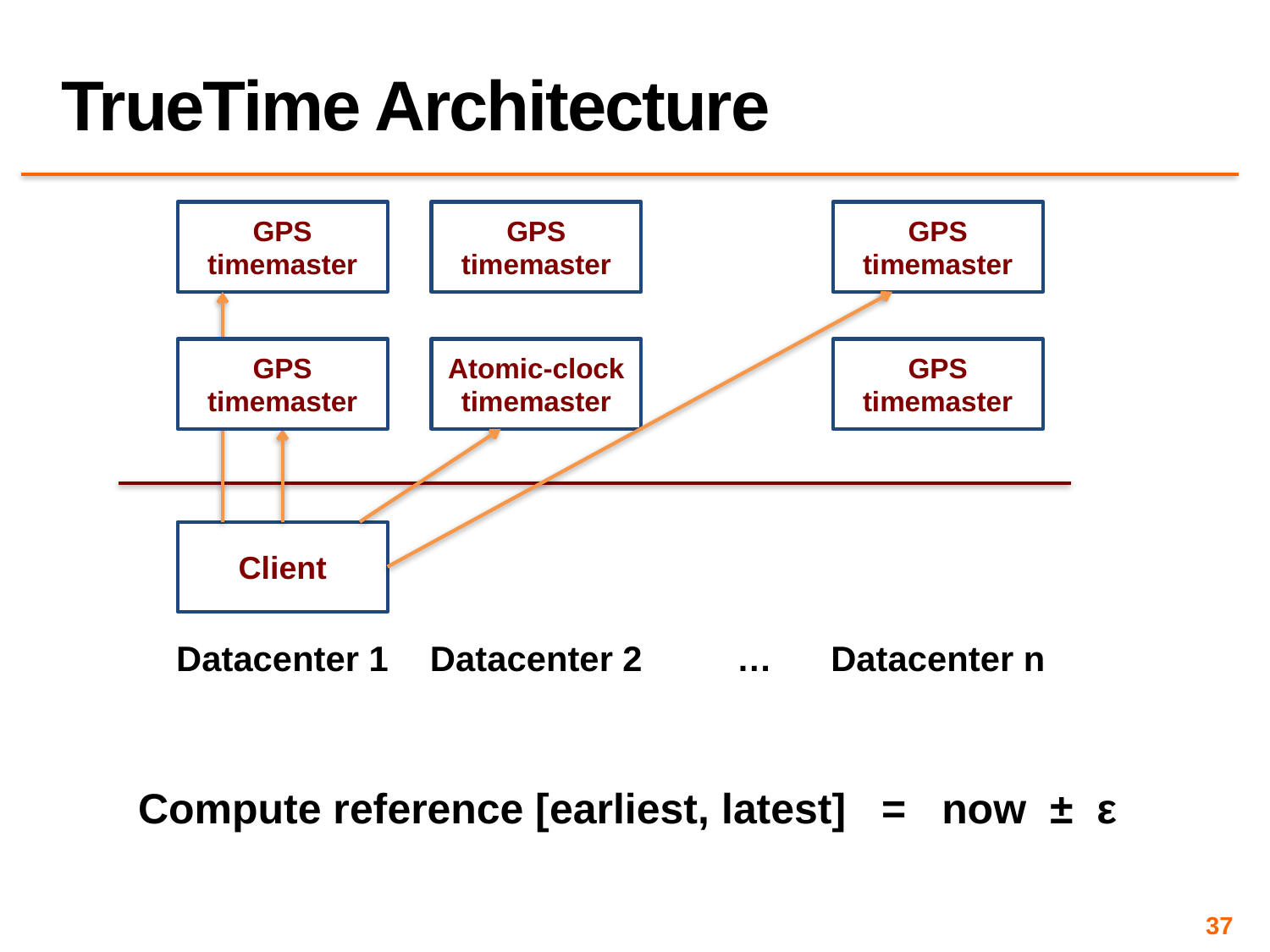

# TrueTime Architecture
GPS timemaster
GPS timemaster
GPS timemaster
GPS timemaster
Atomic-clock timemaster
GPS timemaster
Client
Datacenter 1
Datacenter 2
…
Datacenter n
Compute reference [earliest, latest]   =   now  ±  ε
37